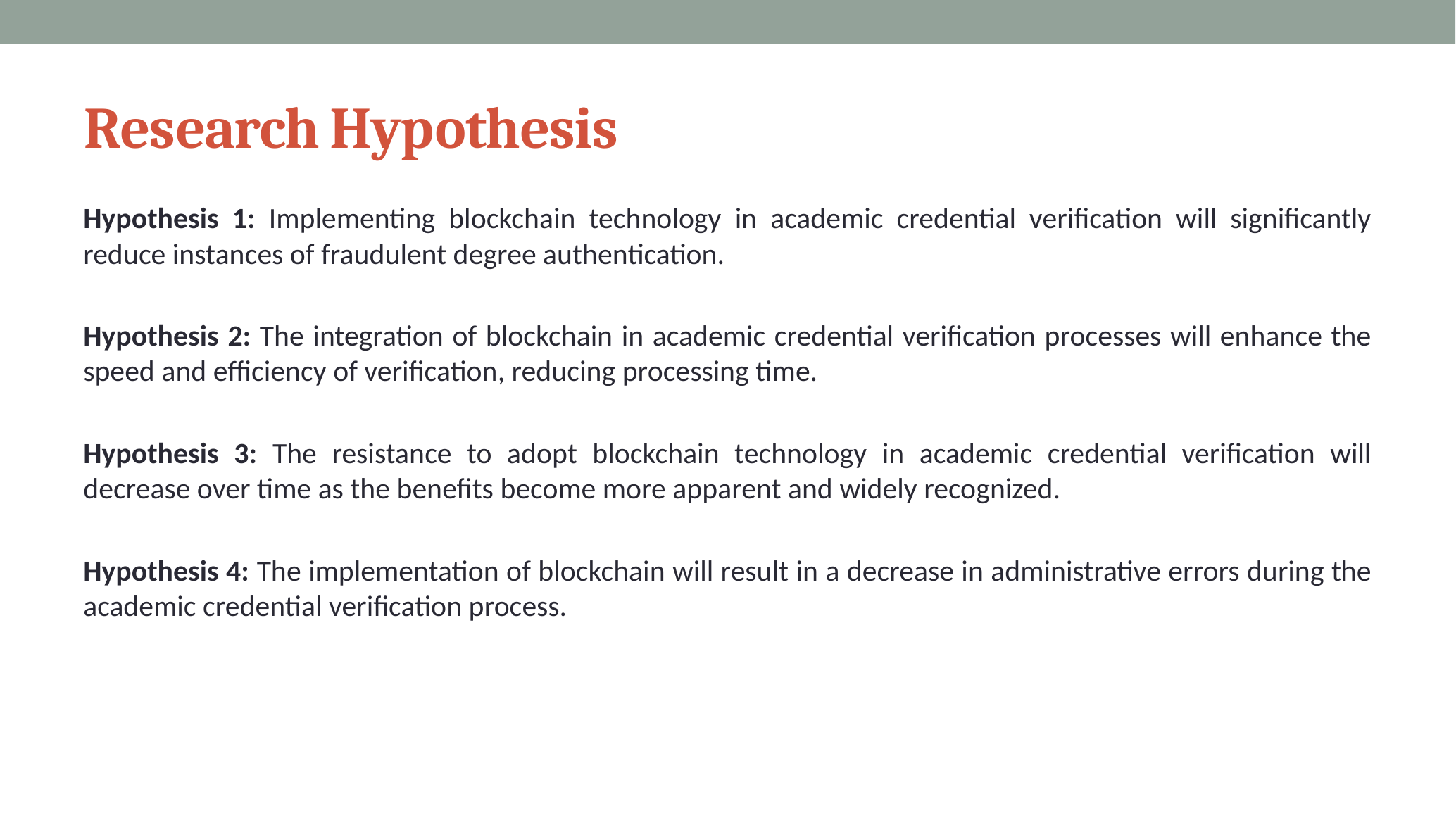

# Research Hypothesis
Hypothesis 1: Implementing blockchain technology in academic credential verification will significantly reduce instances of fraudulent degree authentication.

Hypothesis 2: The integration of blockchain in academic credential verification processes will enhance the speed and efficiency of verification, reducing processing time.

Hypothesis 3: The resistance to adopt blockchain technology in academic credential verification will decrease over time as the benefits become more apparent and widely recognized.

Hypothesis 4: The implementation of blockchain will result in a decrease in administrative errors during the academic credential verification process.